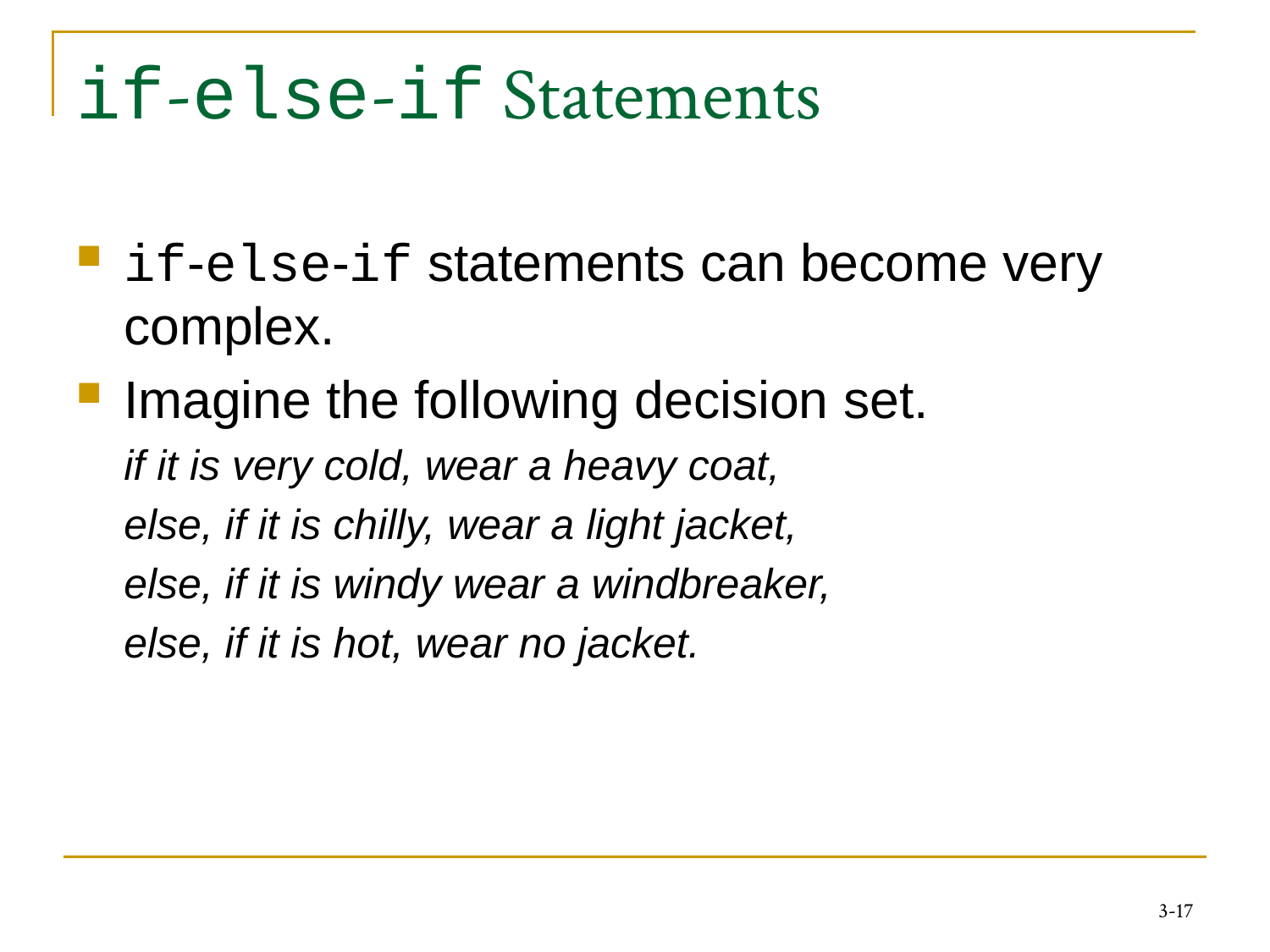

# if-else-if Statements
if-else-if statements can become very complex.
Imagine the following decision set.
if it is very cold, wear a heavy coat,
else, if it is chilly, wear a light jacket,
else, if it is windy wear a windbreaker,
else, if it is hot, wear no jacket.

3-17